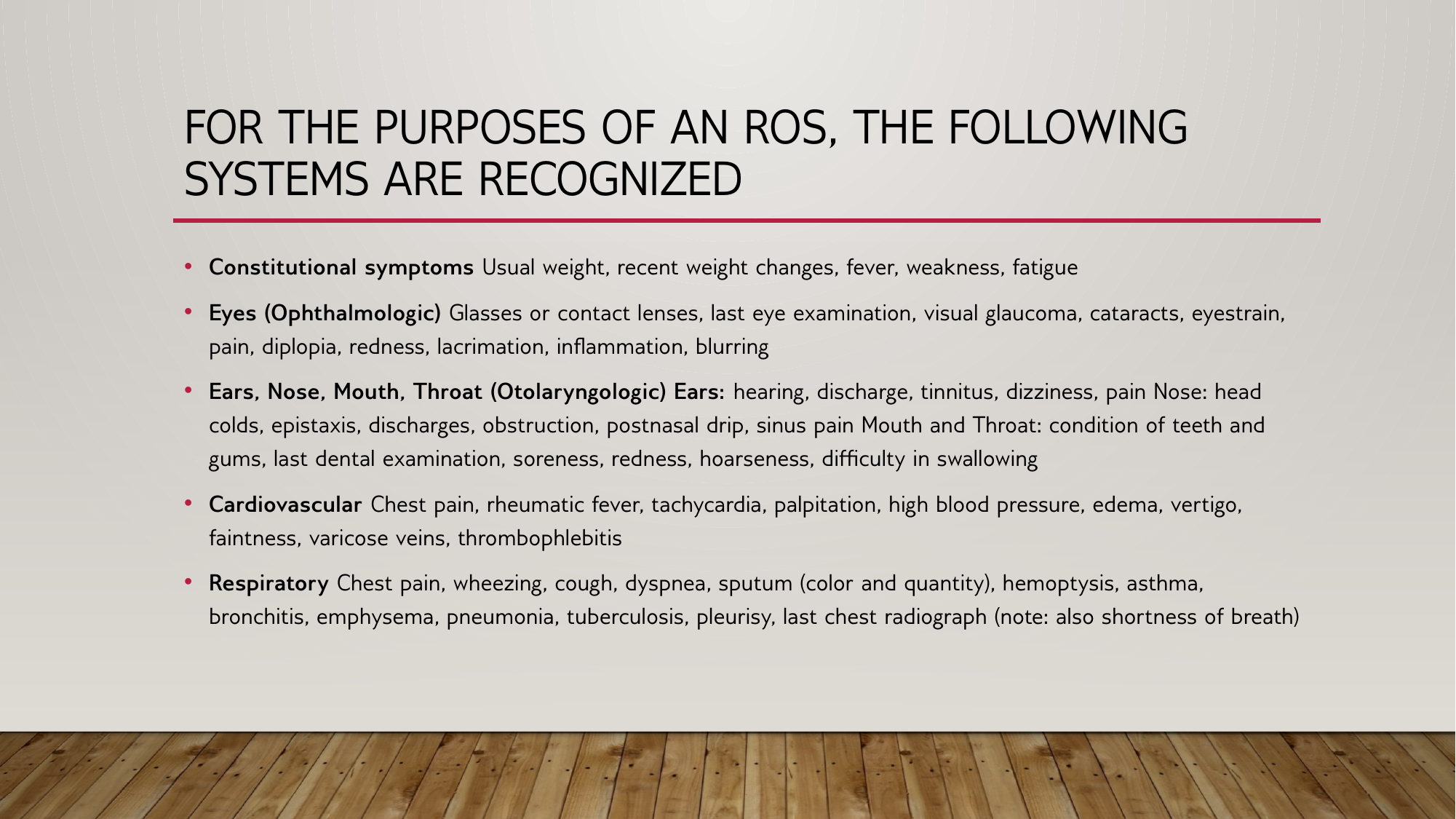

# For the purposes of an ROS, the following systems are recognized
Constitutional symptoms Usual weight, recent weight changes, fever, weakness, fatigue
Eyes (Ophthalmologic) Glasses or contact lenses, last eye examination, visual glaucoma, cataracts, eyestrain, pain, diplopia, redness, lacrimation, inflammation, blurring
Ears, Nose, Mouth, Throat (Otolaryngologic) Ears: hearing, discharge, tinnitus, dizziness, pain Nose: head colds, epistaxis, discharges, obstruction, postnasal drip, sinus pain Mouth and Throat: condition of teeth and gums, last dental examination, soreness, redness, hoarseness, difficulty in swallowing
Cardiovascular Chest pain, rheumatic fever, tachycardia, palpitation, high blood pressure, edema, vertigo, faintness, varicose veins, thrombophlebitis
Respiratory Chest pain, wheezing, cough, dyspnea, sputum (color and quantity), hemoptysis, asthma, bronchitis, emphysema, pneumonia, tuberculosis, pleurisy, last chest radiograph (note: also shortness of breath)